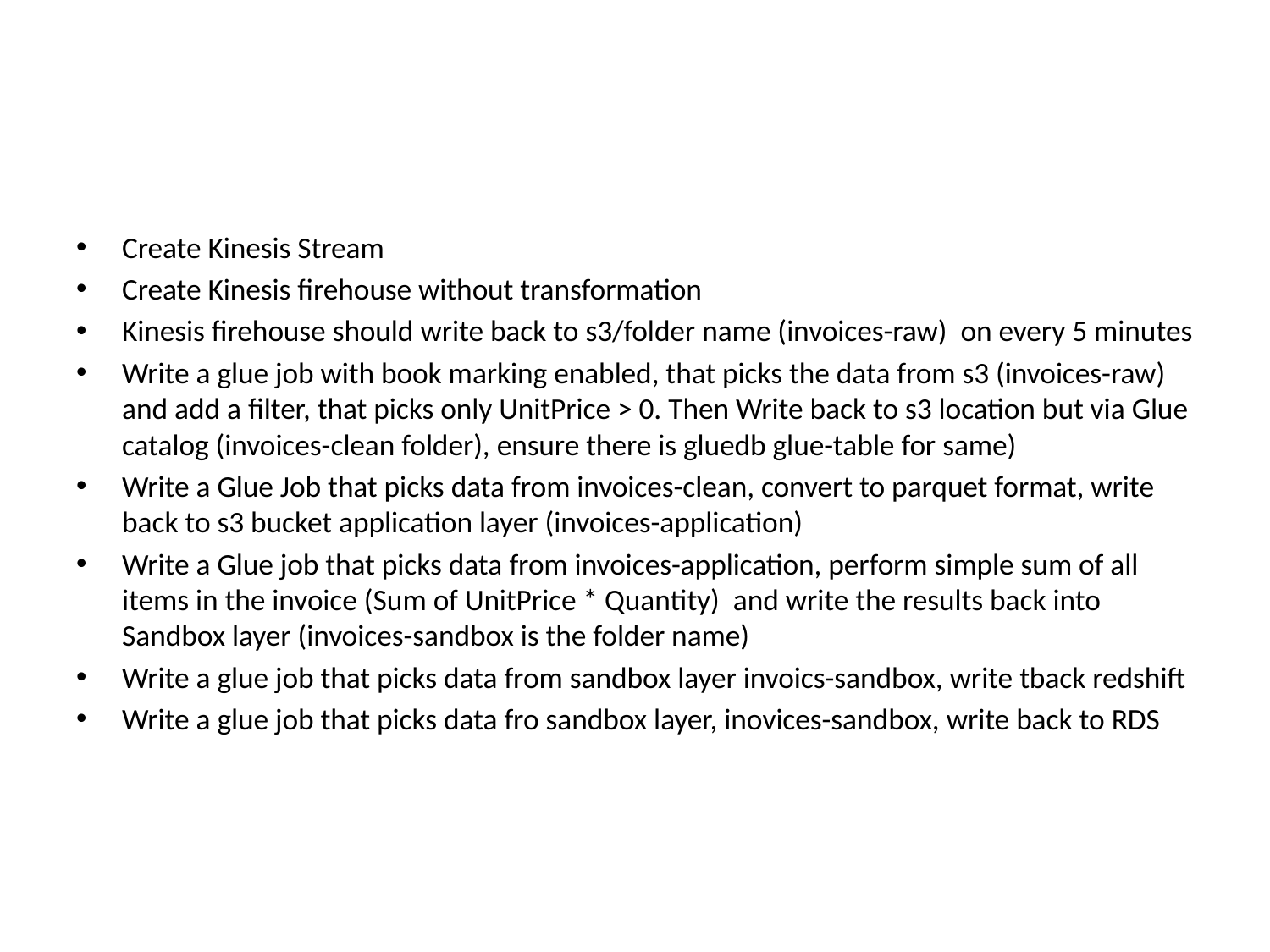

#
Create Kinesis Stream
Create Kinesis firehouse without transformation
Kinesis firehouse should write back to s3/folder name (invoices-raw)  on every 5 minutes
Write a glue job with book marking enabled, that picks the data from s3 (invoices-raw) and add a filter, that picks only UnitPrice > 0. Then Write back to s3 location but via Glue catalog (invoices-clean folder), ensure there is gluedb glue-table for same)
Write a Glue Job that picks data from invoices-clean, convert to parquet format, write back to s3 bucket application layer (invoices-application)
Write a Glue job that picks data from invoices-application, perform simple sum of all items in the invoice (Sum of UnitPrice * Quantity)  and write the results back into Sandbox layer (invoices-sandbox is the folder name)
Write a glue job that picks data from sandbox layer invoics-sandbox, write tback redshift
Write a glue job that picks data fro sandbox layer, inovices-sandbox, write back to RDS